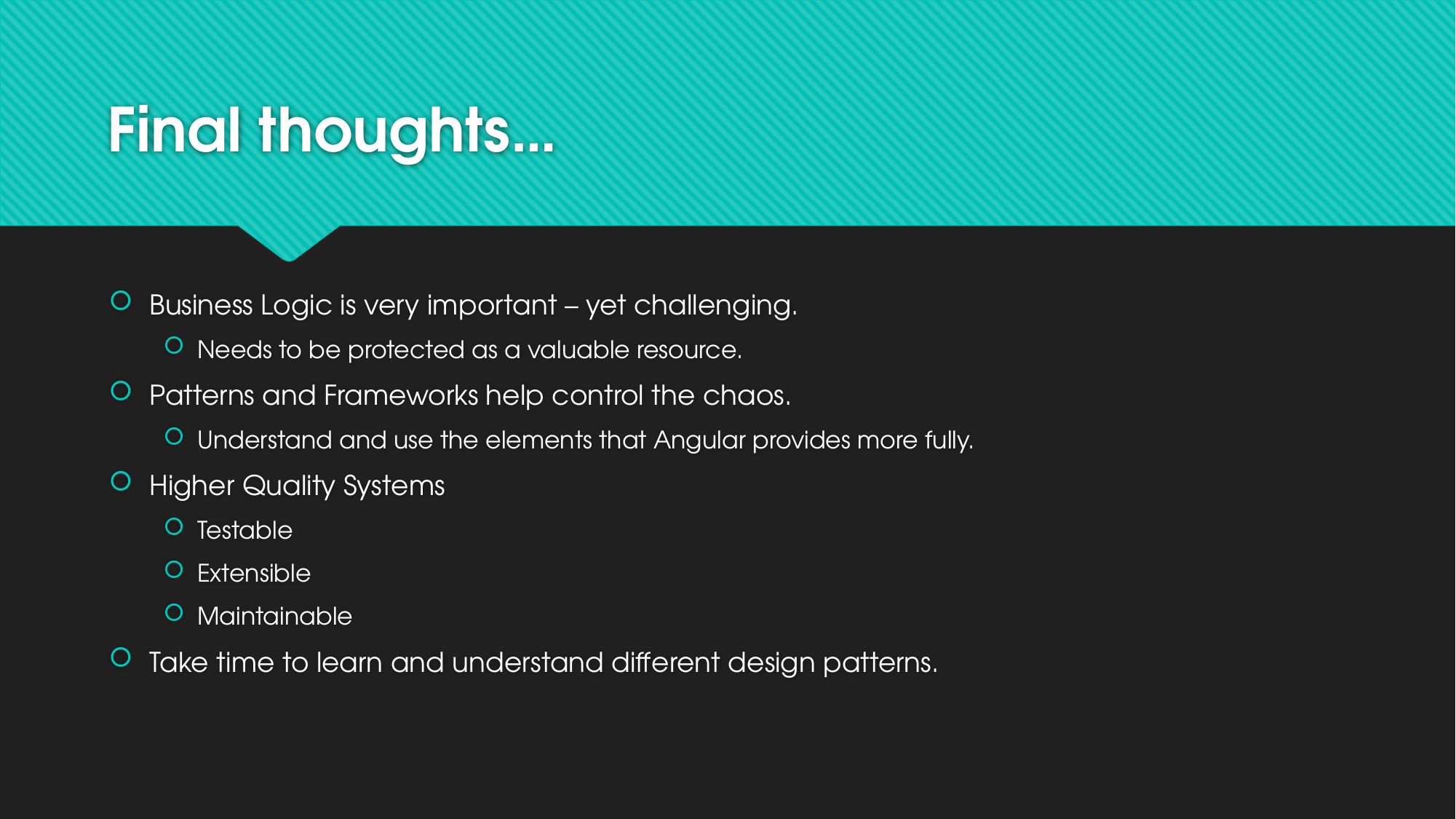

# Final thoughts…
Business Logic is very important – yet challenging.
Needs to be protected as a valuable resource.
Patterns and Frameworks help control the chaos.
Understand and use the elements that Angular provides more fully.
Higher Quality Systems
Testable
Extensible
Maintainable
Take time to learn and understand different design patterns.